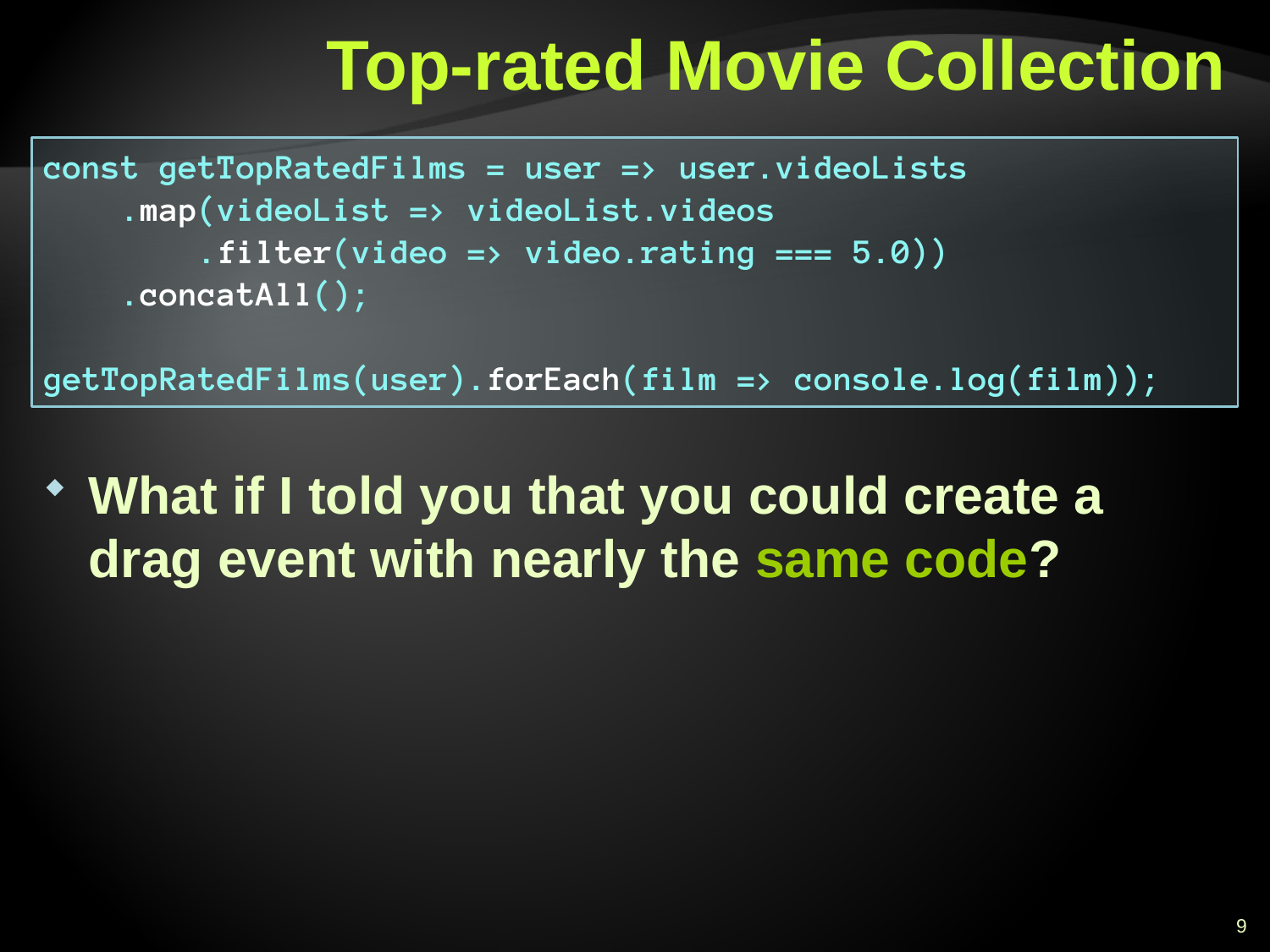

# Top-rated Movie Collection
const getTopRatedFilms = user => user.videoLists
    .map(videoList => videoList.videos
        .filter(video => video.rating === 5.0))
    .concatAll();

getTopRatedFilms(user).forEach(film => console.log(film));
What if I told you that you could create a drag event with nearly the same code?
9